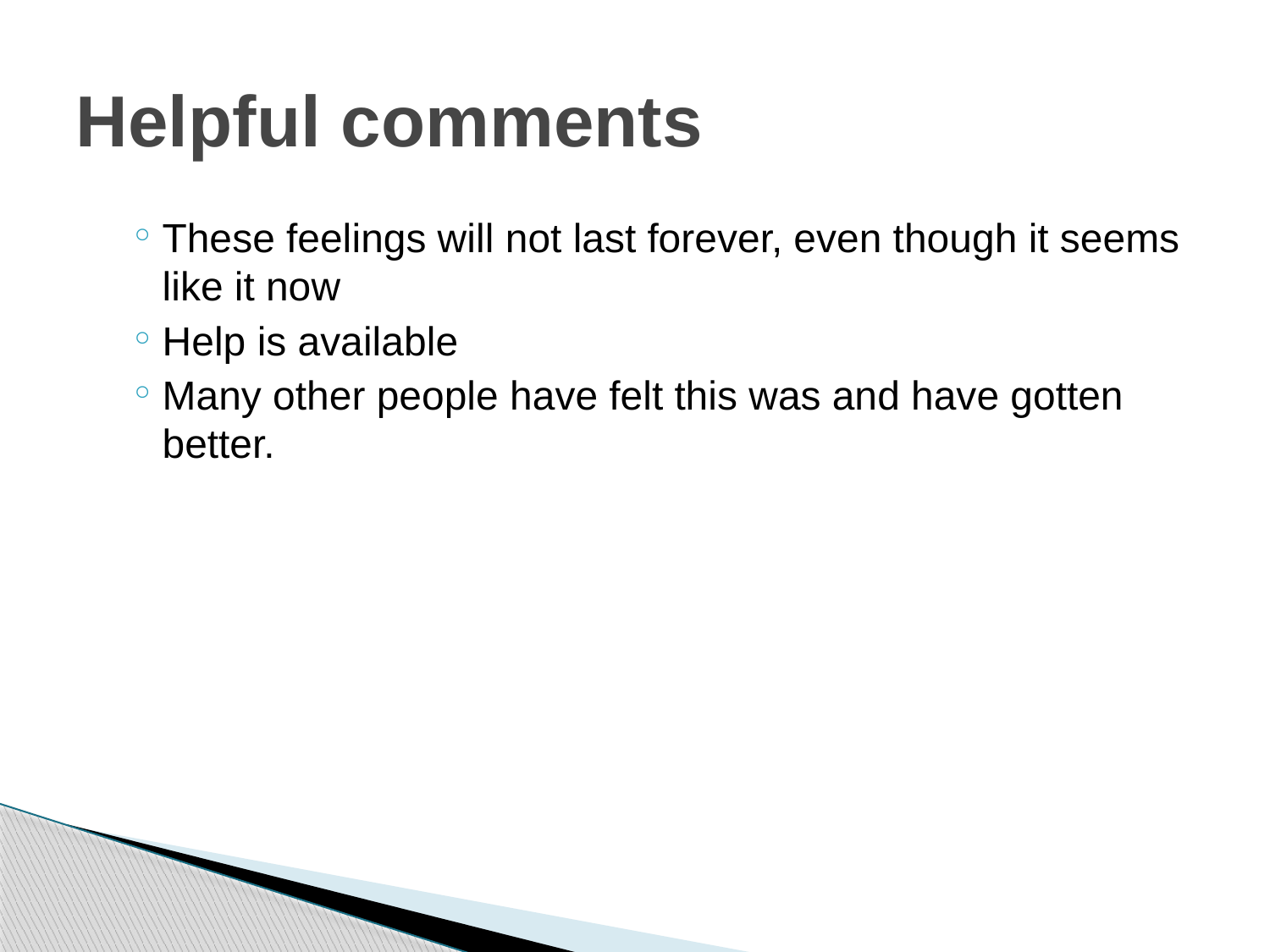

# Helpful comments
These feelings will not last forever, even though it seems like it now
Help is available
Many other people have felt this was and have gotten better.